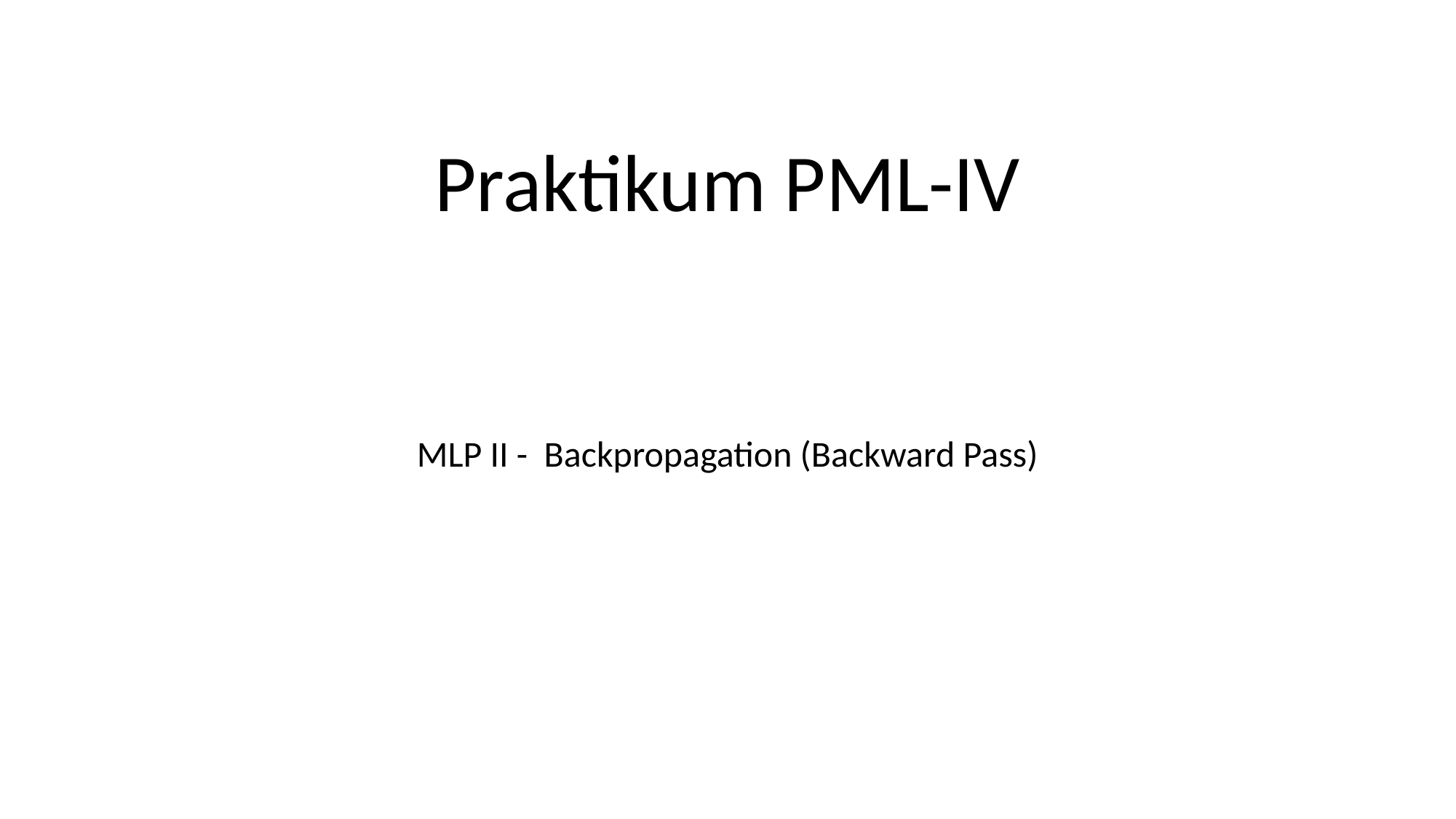

# Praktikum PML-IV
MLP II -  Backpropagation (Backward Pass)